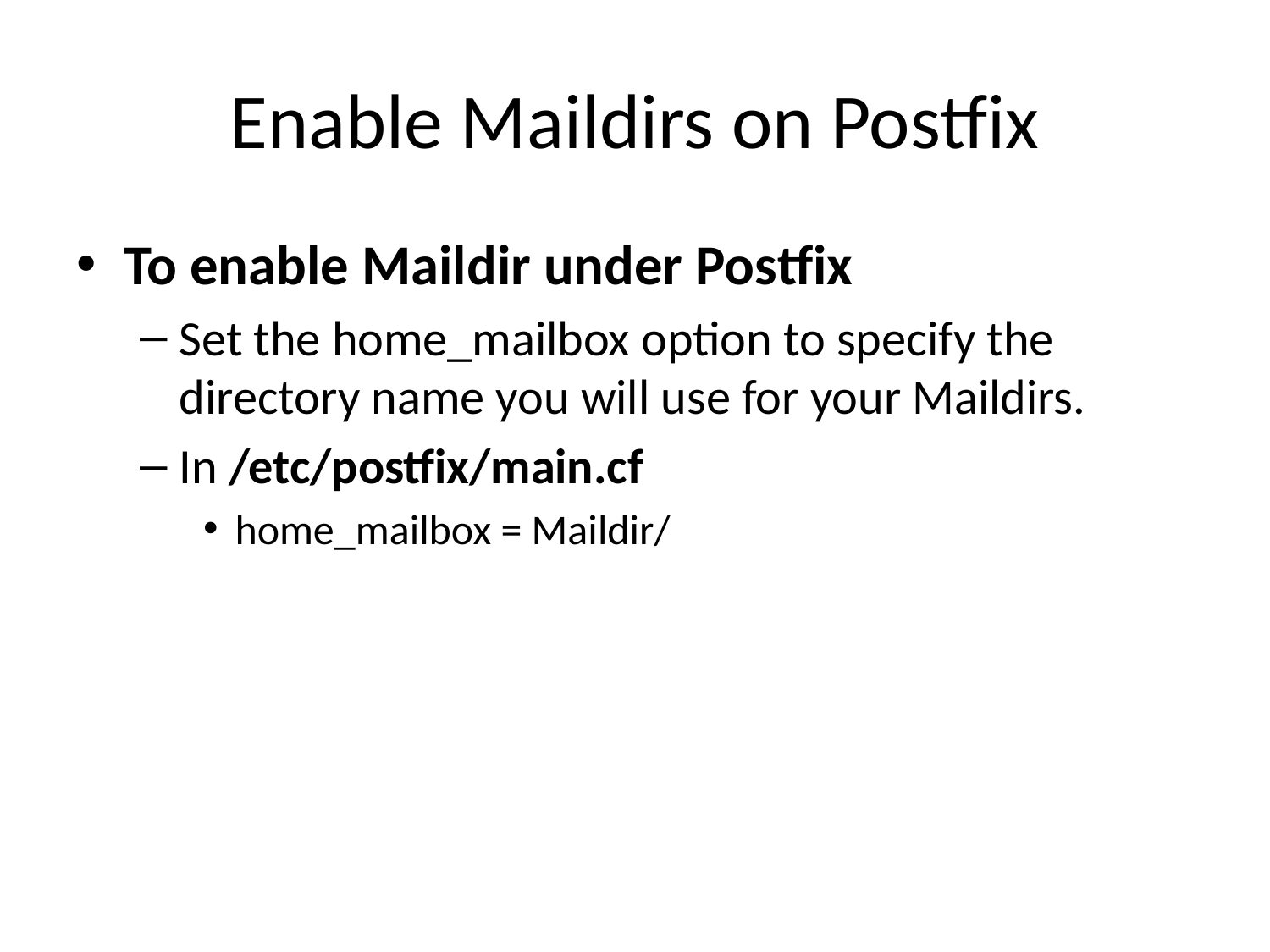

# Enable Maildirs on Postfix
To enable Maildir under Postfix
Set the home_mailbox option to specify the directory name you will use for your Maildirs.
In /etc/postfix/main.cf
home_mailbox = Maildir/